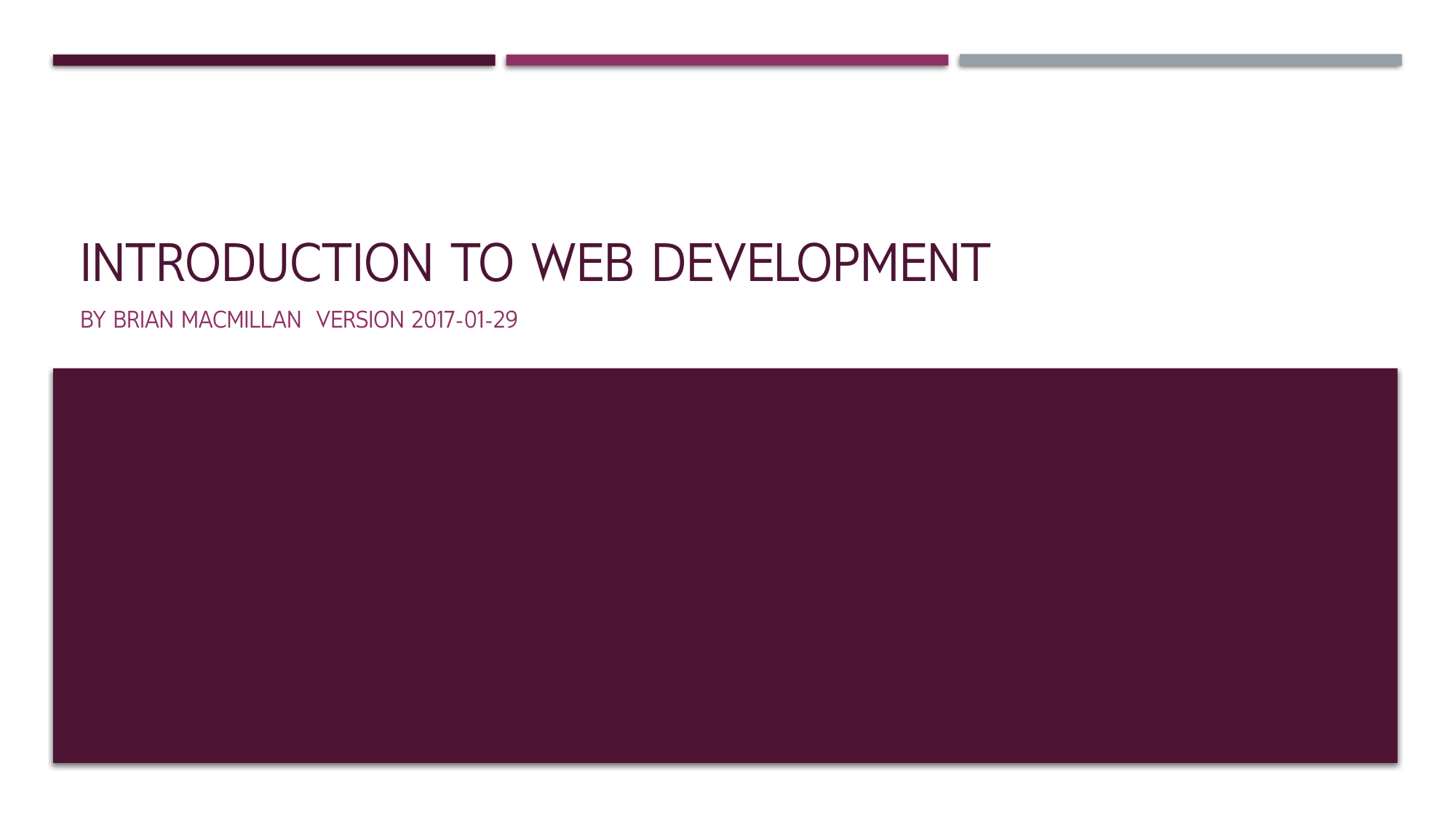

# Introduction to Web Development
By Brian MacMillan  version 2017-01-29